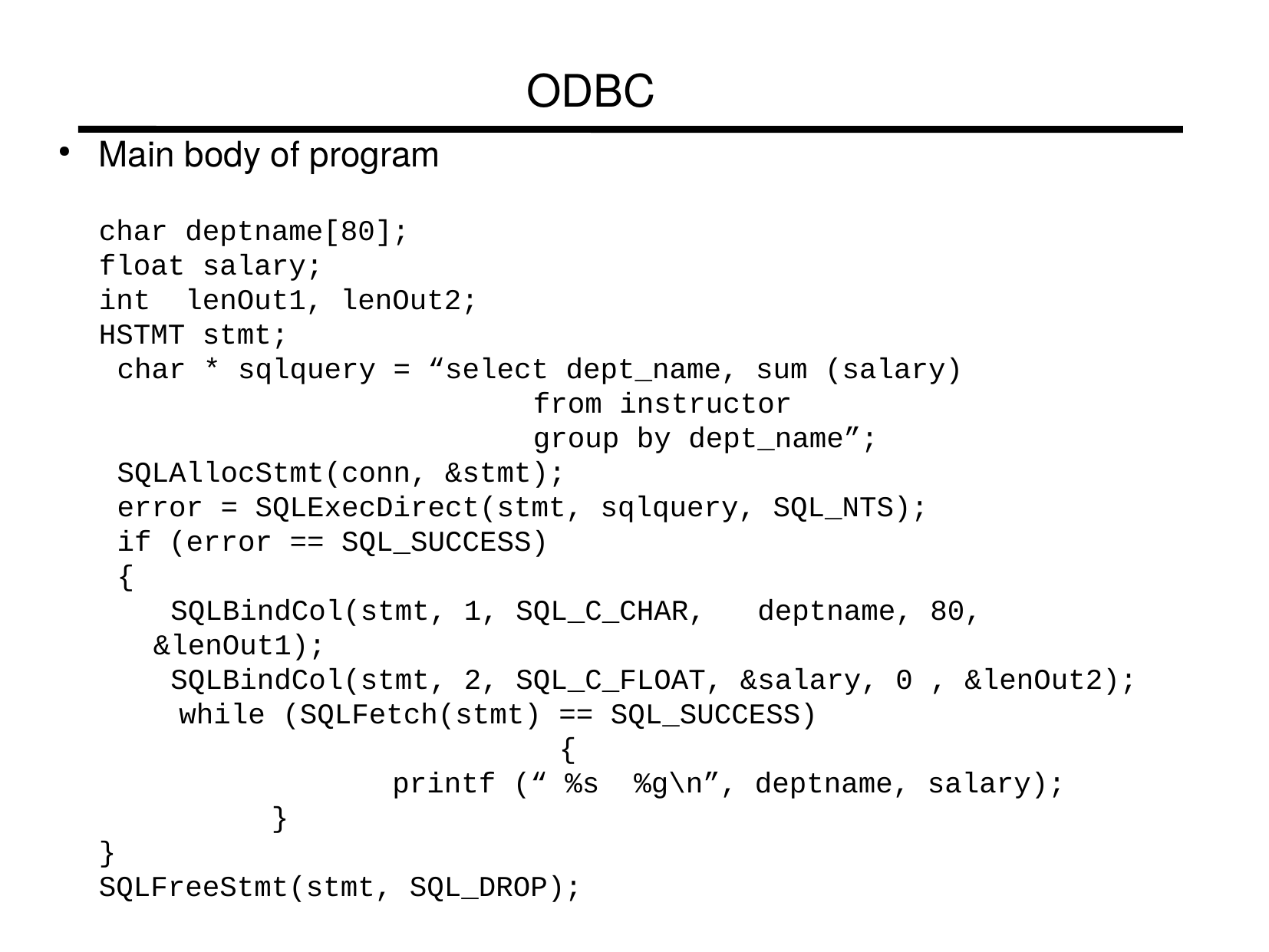

ODBC
Main body of program
char deptname[80];
float salary;
int  lenOut1, lenOut2;
HSTMT stmt;
char * sqlquery = “select dept_name, sum (salary)
                      from instructor
                      group by dept_name”;
SQLAllocStmt(conn, &stmt);
error = SQLExecDirect(stmt, sqlquery, SQL_NTS);
if (error == SQL_SUCCESS)
{
 SQLBindCol(stmt, 1, SQL_C_CHAR,   deptname, 80, &lenOut1);
 SQLBindCol(stmt, 2, SQL_C_FLOAT, &salary, 0 , &lenOut2);
       while (SQLFetch(stmt) == SQL_SUCCESS)
					{
                 printf (“ %s  %g\n”, deptname, salary);
          }
}
SQLFreeStmt(stmt, SQL_DROP);